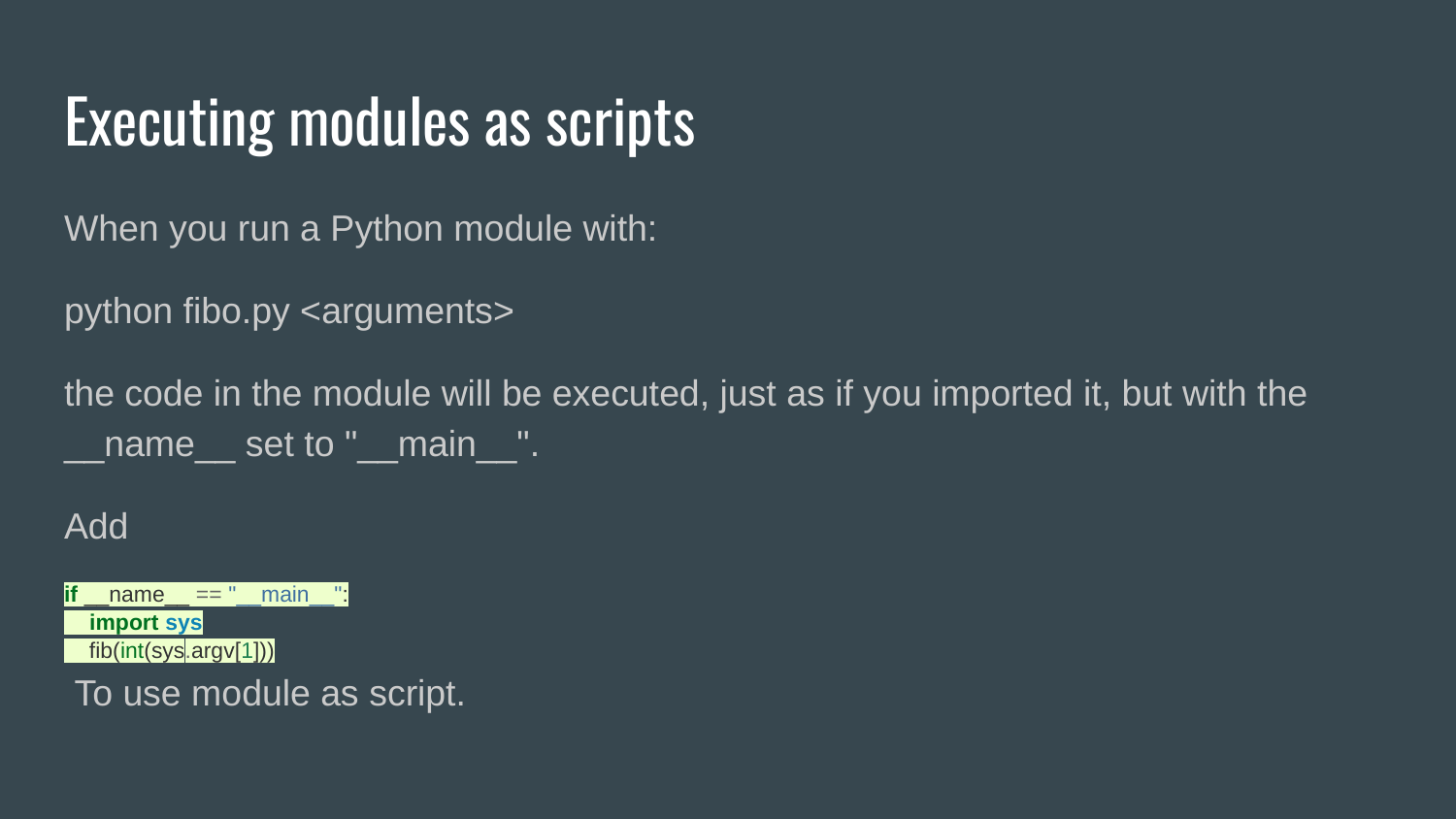

# Executing modules as scripts
When you run a Python module with:
python fibo.py <arguments>
the code in the module will be executed, just as if you imported it, but with the __name__ set to "__main__".
Add
if __name__ == "__main__":
    import sys
    fib(int(sys.argv[1]))
 To use module as script.